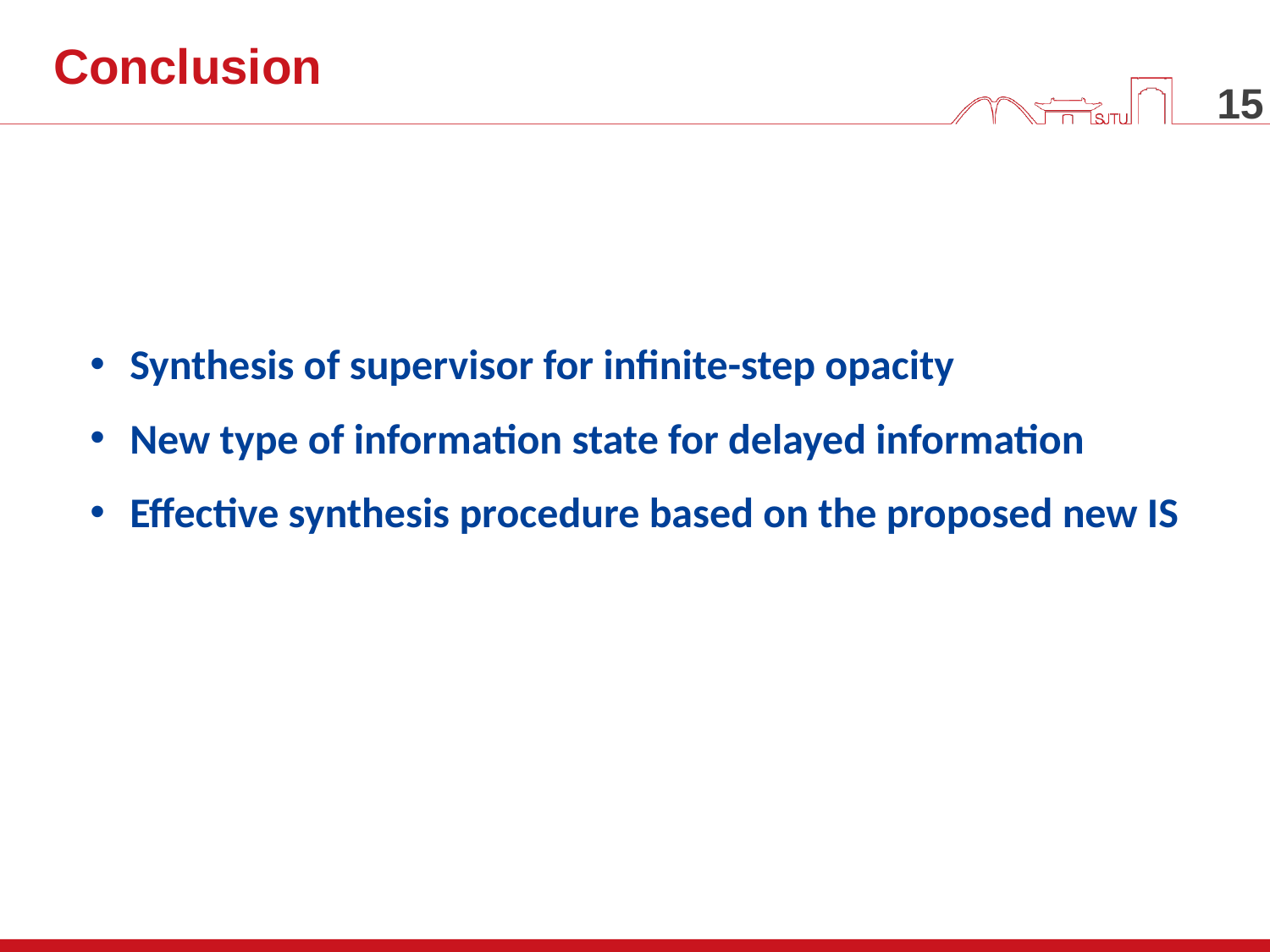

Conclusion
15
Synthesis of supervisor for infinite-step opacity
New type of information state for delayed information
Effective synthesis procedure based on the proposed new IS